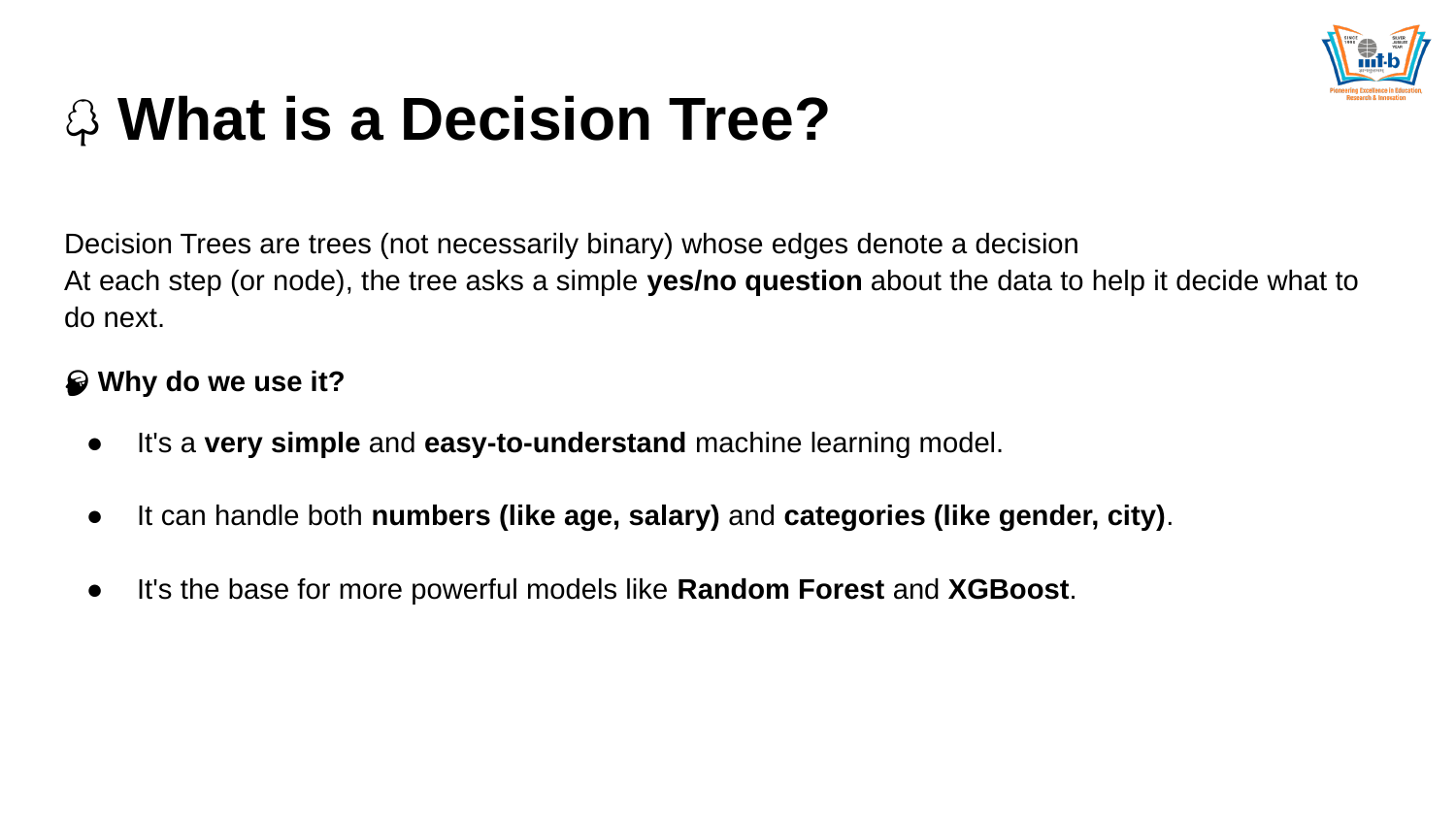

# 🌳 What is a Decision Tree?
Decision Trees are trees (not necessarily binary) whose edges denote a decision
At each step (or node), the tree asks a simple yes/no question about the data to help it decide what to do next.
🧠 Why do we use it?
It's a very simple and easy-to-understand machine learning model.
It can handle both numbers (like age, salary) and categories (like gender, city).
It's the base for more powerful models like Random Forest and XGBoost.